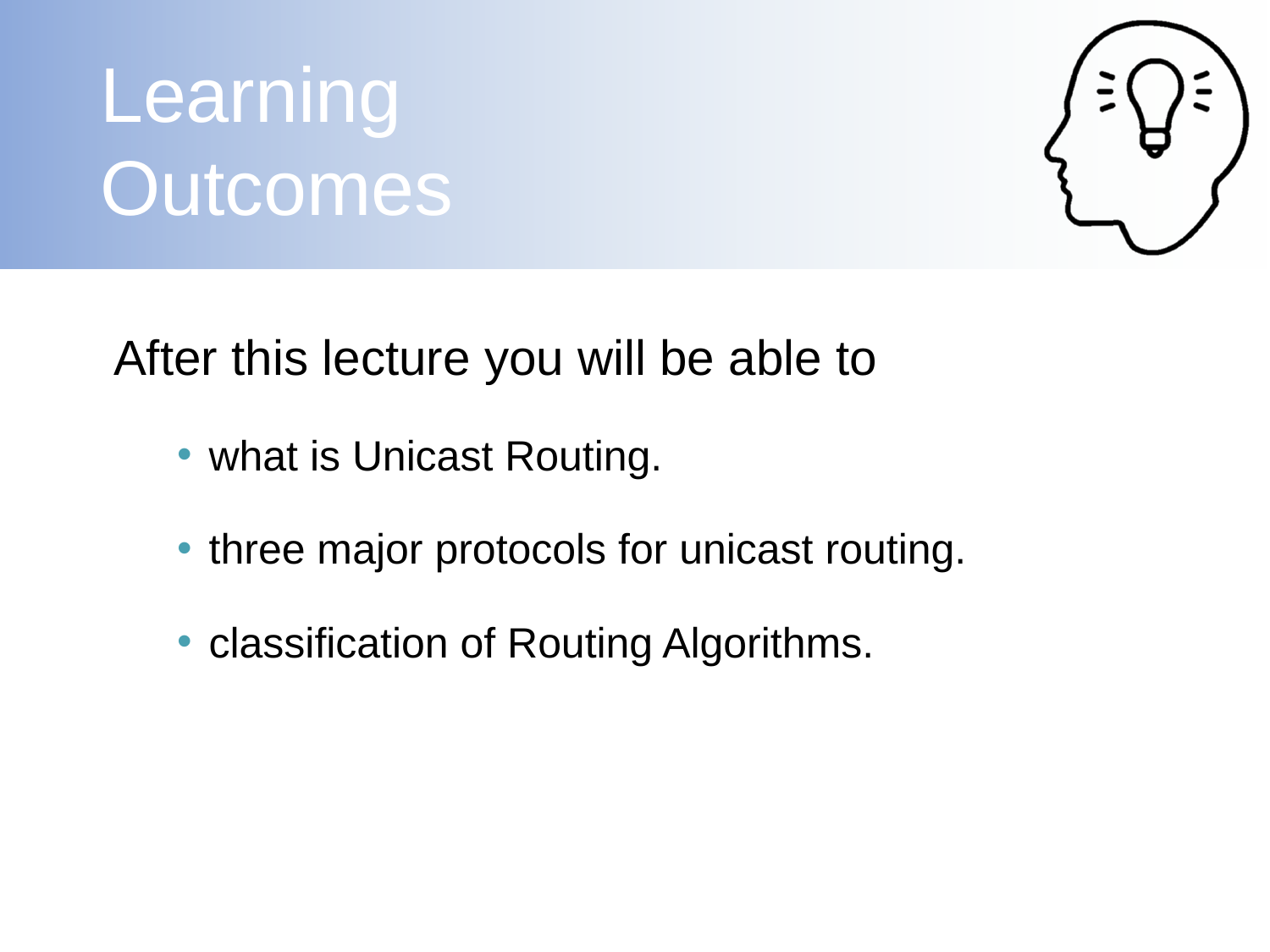

After this lecture you will be able to
what is Unicast Routing.
three major protocols for unicast routing.
classification of Routing Algorithms.